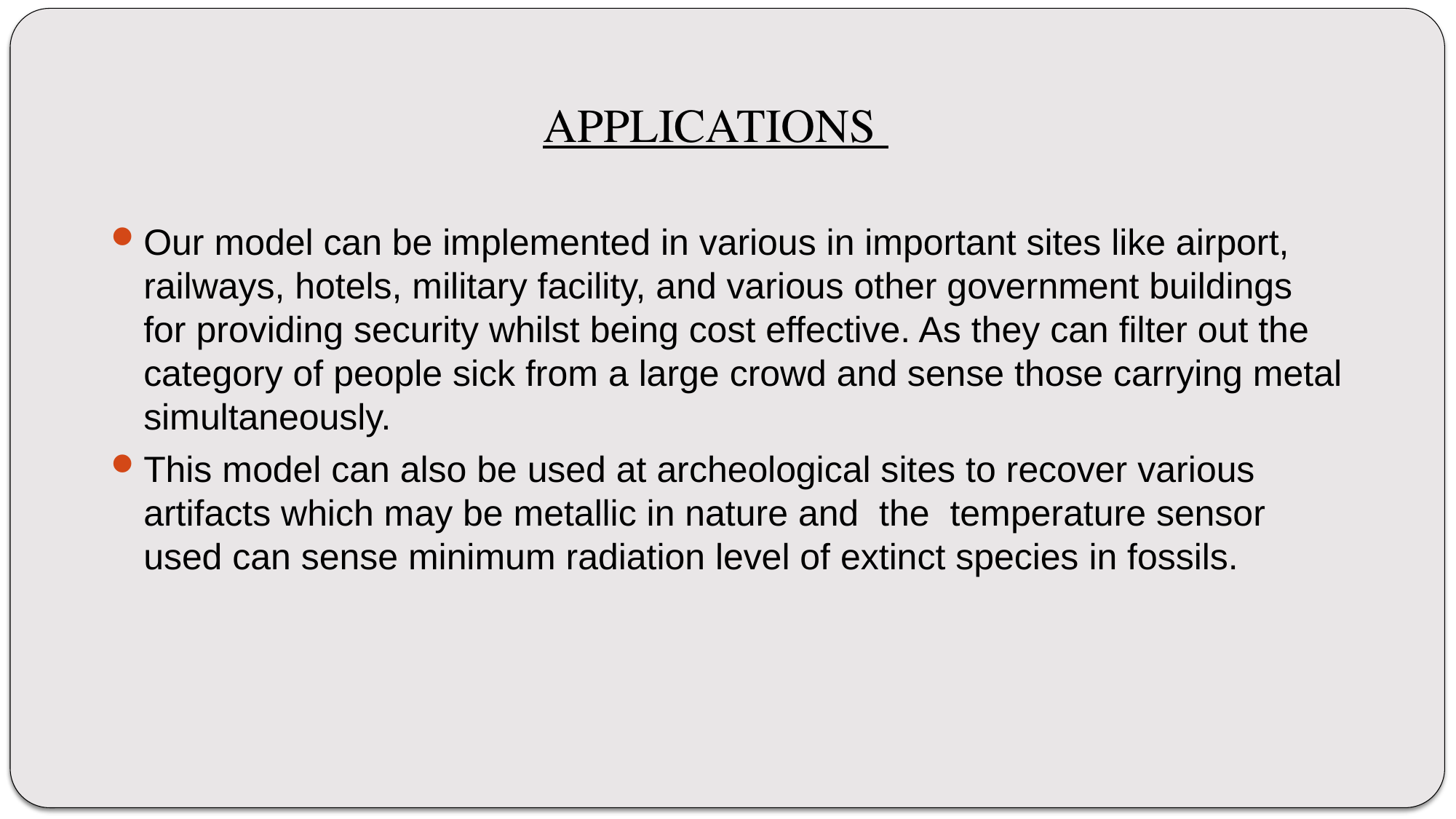

# APPLICATIONS

Our model can be implemented in various in important sites like airport, railways, hotels, military facility, and various other government buildings for providing security whilst being cost effective. As they can filter out the category of people sick from a large crowd and sense those carrying metal simultaneously.
This model can also be used at archeological sites to recover various artifacts which may be metallic in nature and  the  temperature sensor used can sense minimum radiation level of extinct species in fossils.